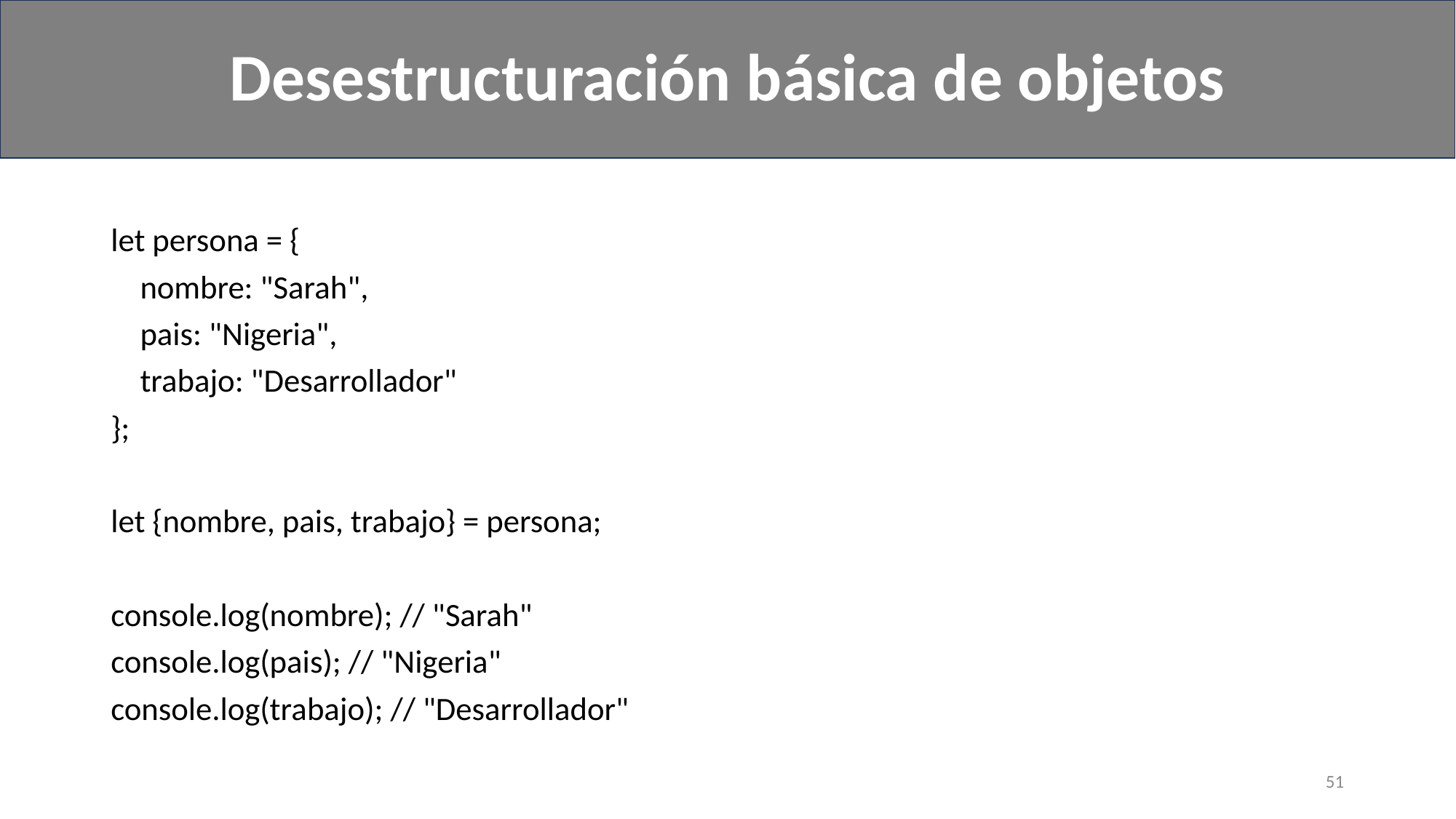

Desestructuración básica de objetos
#
let persona = {
    nombre: "Sarah",
    pais: "Nigeria",
    trabajo: "Desarrollador"
};

let {nombre, pais, trabajo} = persona;

console.log(nombre); // "Sarah"
console.log(pais); // "Nigeria"
console.log(trabajo); // "Desarrollador"

51